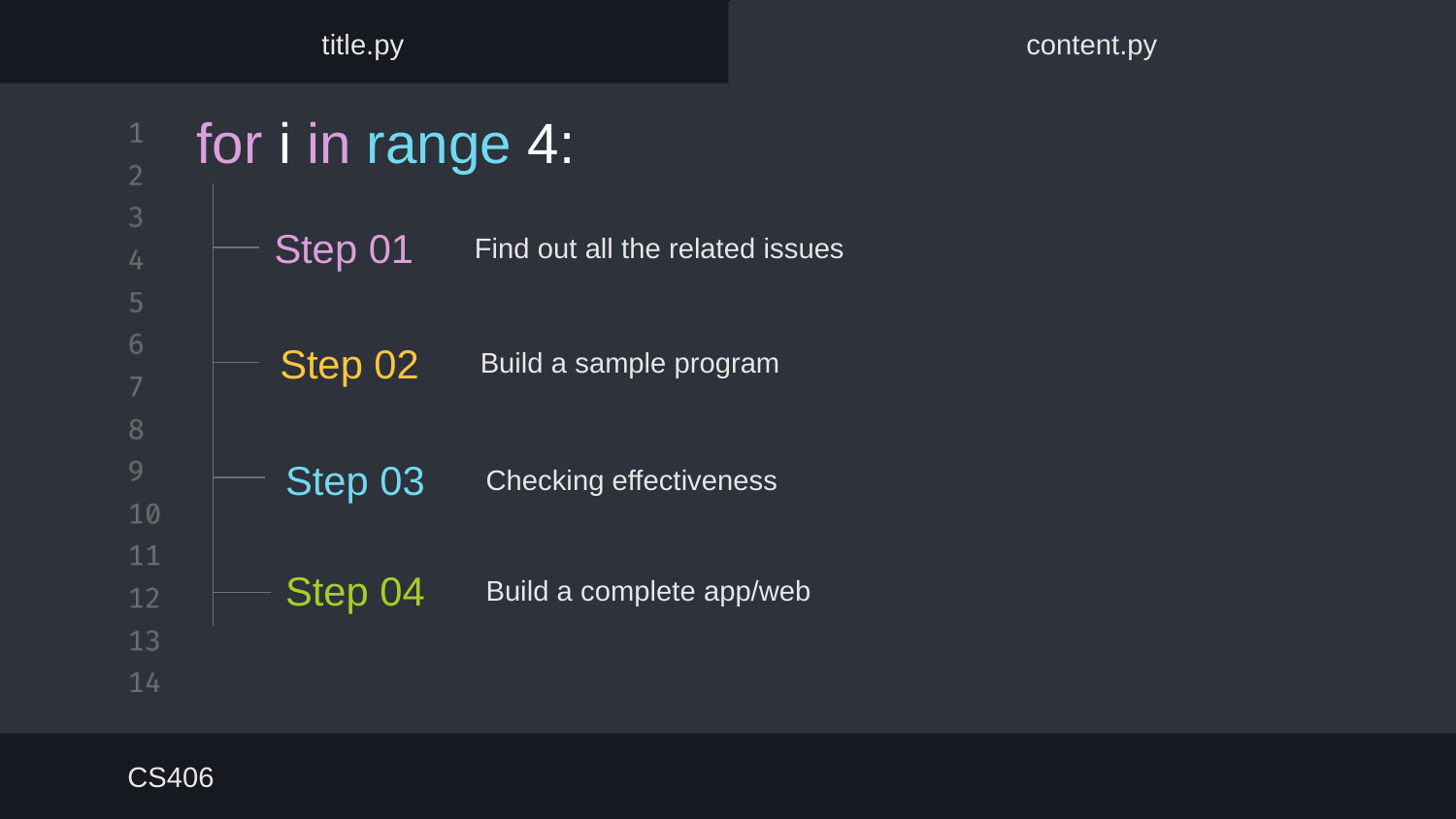

title.py
content.py
# for i in range 4:
Find out all the related issues
Step 01
Step 02
Build a sample program

Step 03
Checking effectiveness

Step 04
Build a complete app/web

CS406